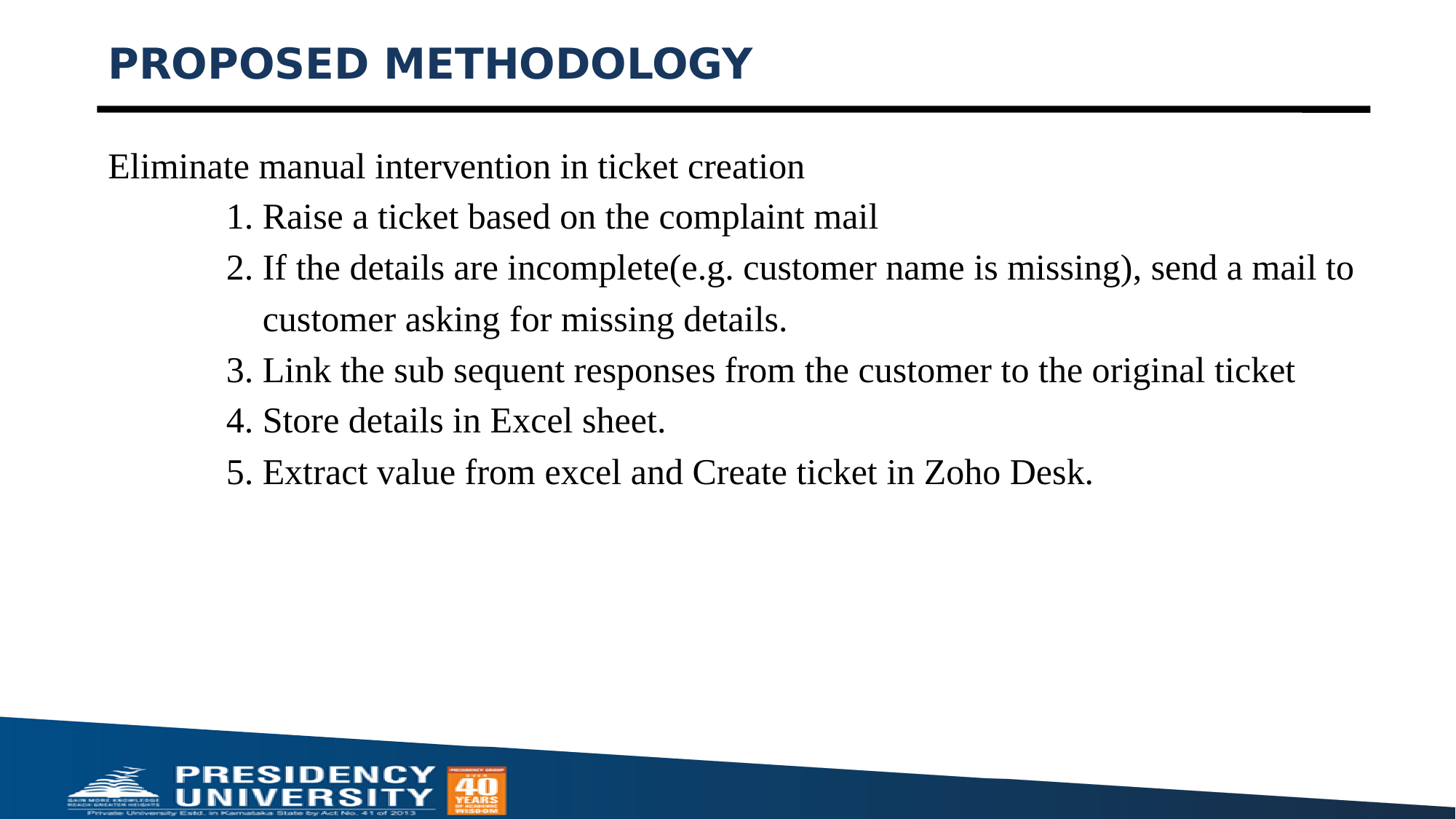

# PROPOSED METHODOLOGY
Eliminate manual intervention in ticket creation
             1. Raise a ticket based on the complaint mail
	 2. If the details are incomplete(e.g. customer name is missing), send a mail to
                 customer asking for missing details.
	 3. Link the sub sequent responses from the customer to the original ticket
	 4. Store details in Excel sheet.
	 5. Extract value from excel and Create ticket in Zoho Desk.